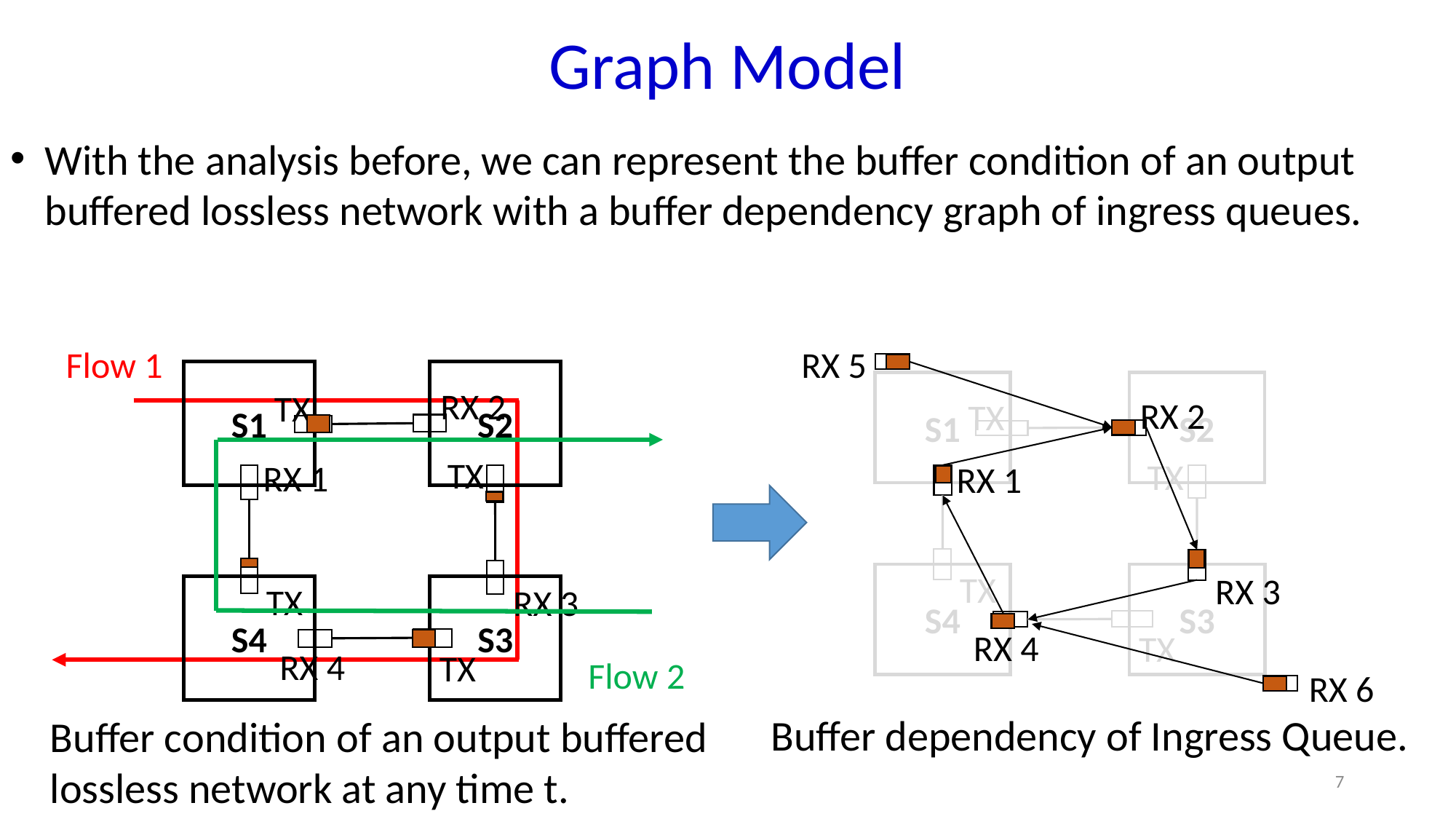

# Graph Model
With the analysis before, we can represent the buffer condition of an output buffered lossless network with a buffer dependency graph of ingress queues.
Flow 1
S1
S2
RX 2
TX

TX
RX 1

TX
RX 3
S4
S3

RX 4
TX
Flow 2
RX 5

S1
S2
RX 2
TX

TX
RX 1

TX
RX 3
S4
S3

RX 4
TX
RX 6

Buffer dependency of Ingress Queue.
Buffer condition of an output buffered lossless network at any time t.
7